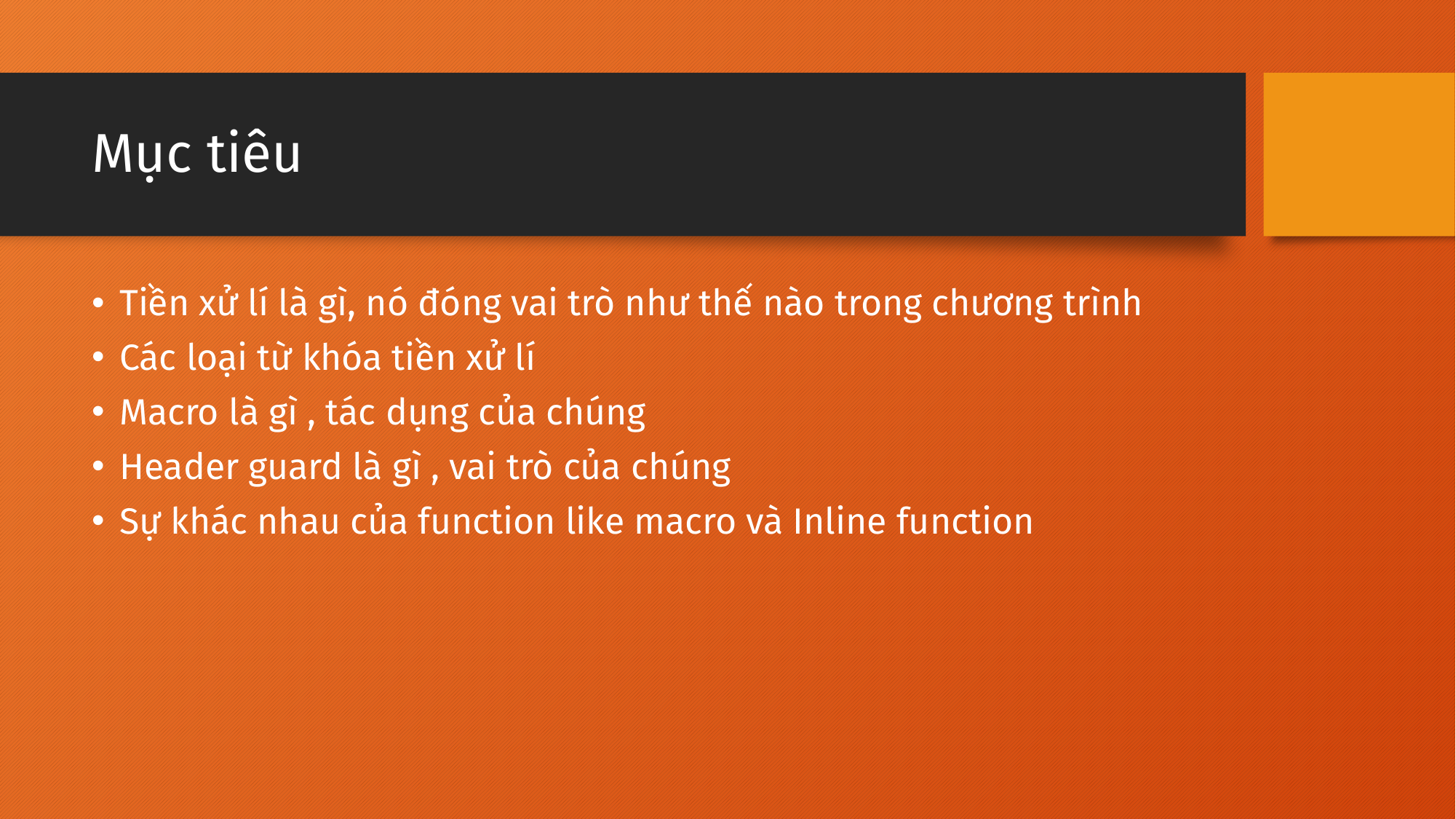

# Mục tiêu
Tiền xử lí là gì, nó đóng vai trò như thế nào trong chương trình
Các loại từ khóa tiền xử lí
Macro là gì , tác dụng của chúng
Header guard là gì , vai trò của chúng
Sự khác nhau của function like macro và Inline function